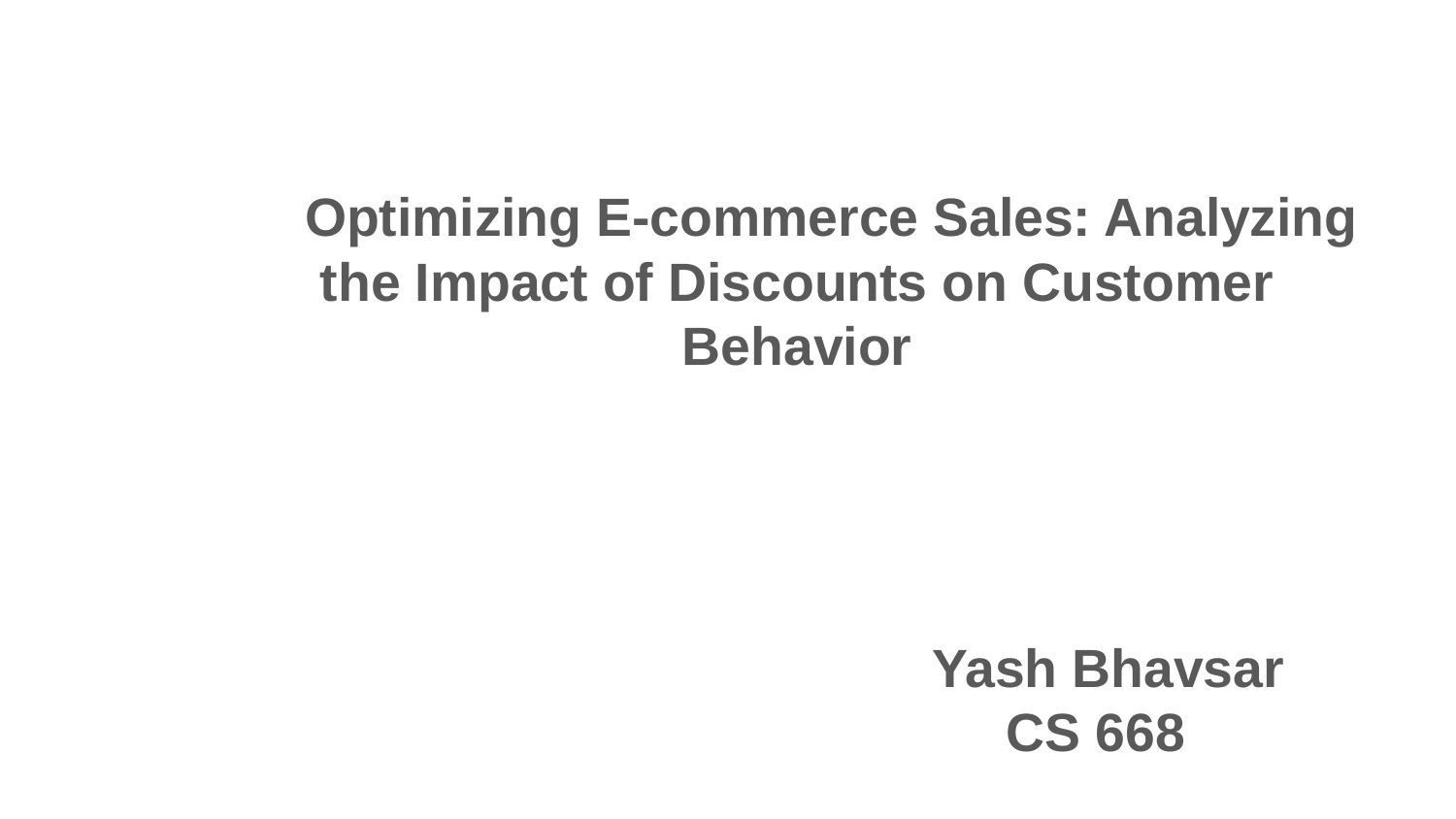

Optimizing E-commerce Sales: Analyzing the Impact of Discounts on Customer Behavior

Yash Bhavsar
   CS 668

#